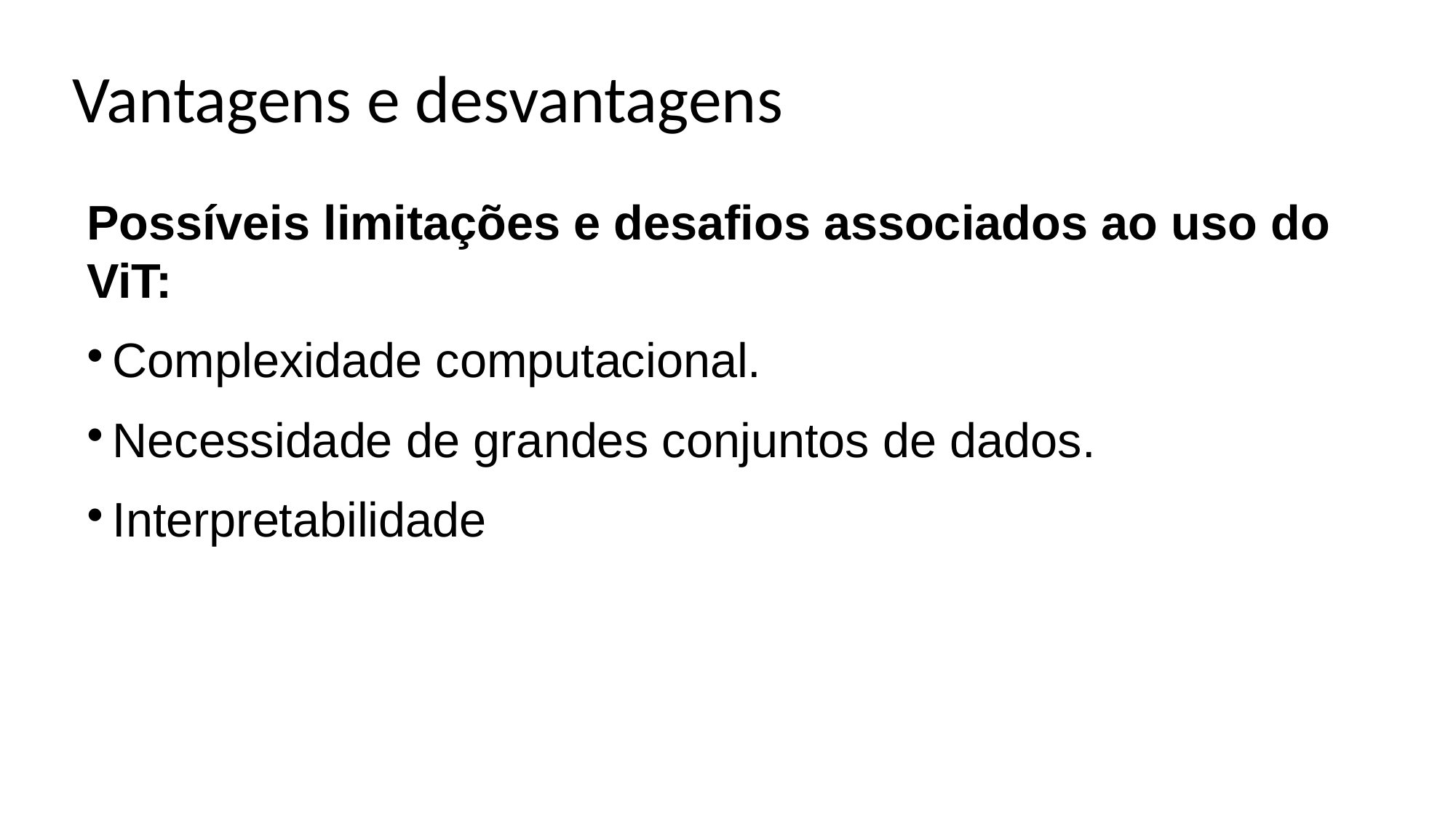

# Vantagens e desvantagens
Possíveis limitações e desafios associados ao uso do ViT:
Complexidade computacional.
Necessidade de grandes conjuntos de dados.
Interpretabilidade